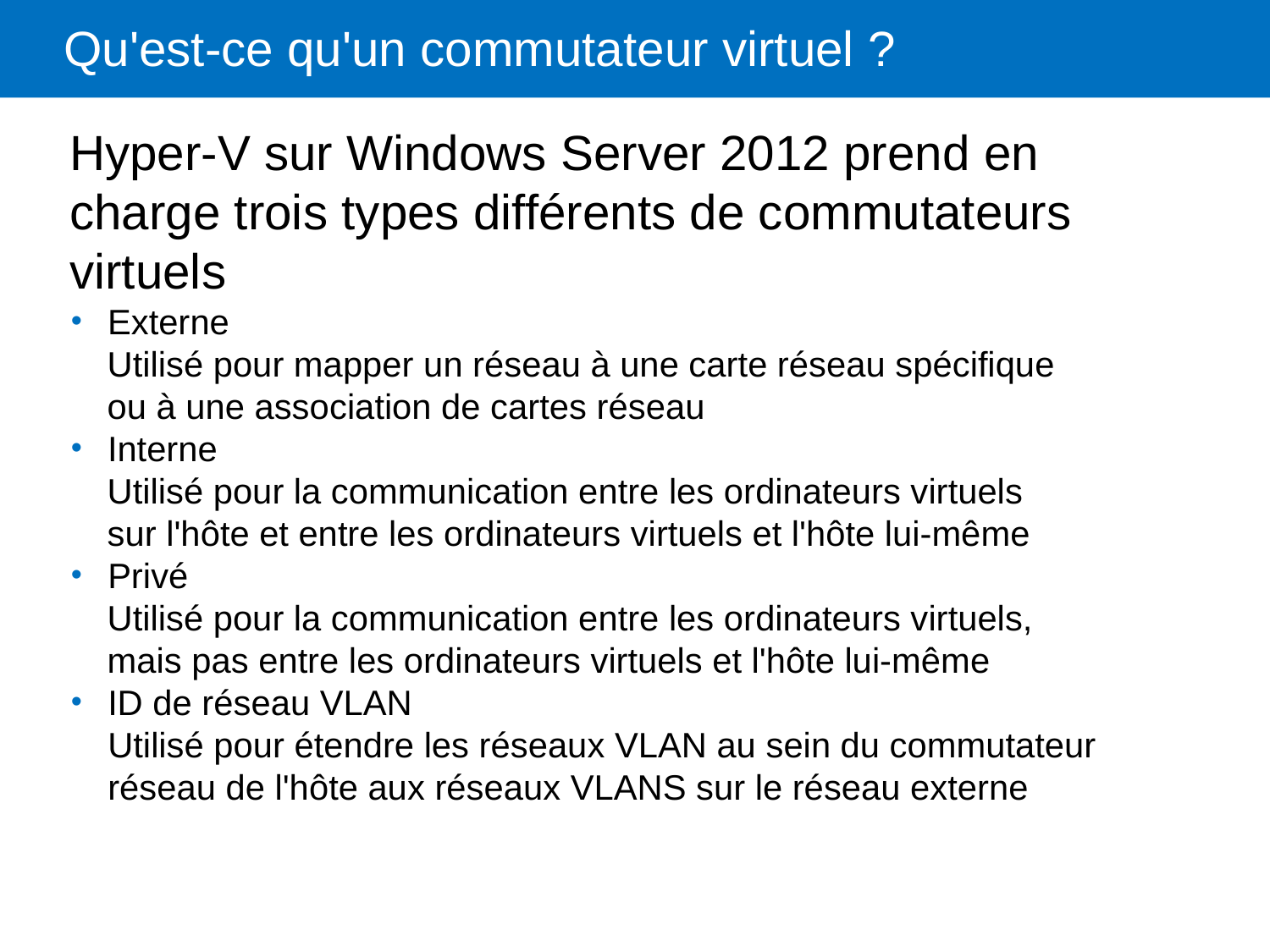

# Qu'est-ce qu'un commutateur virtuel ?
Hyper-V sur Windows Server 2012 prend en charge trois types différents de commutateurs virtuels
Externe
Utilisé pour mapper un réseau à une carte réseau spécifique ou à une association de cartes réseau
Interne
Utilisé pour la communication entre les ordinateurs virtuels sur l'hôte et entre les ordinateurs virtuels et l'hôte lui-même
Privé
Utilisé pour la communication entre les ordinateurs virtuels, mais pas entre les ordinateurs virtuels et l'hôte lui-même
ID de réseau VLAN
Utilisé pour étendre les réseaux VLAN au sein du commutateur réseau de l'hôte aux réseaux VLANS sur le réseau externe